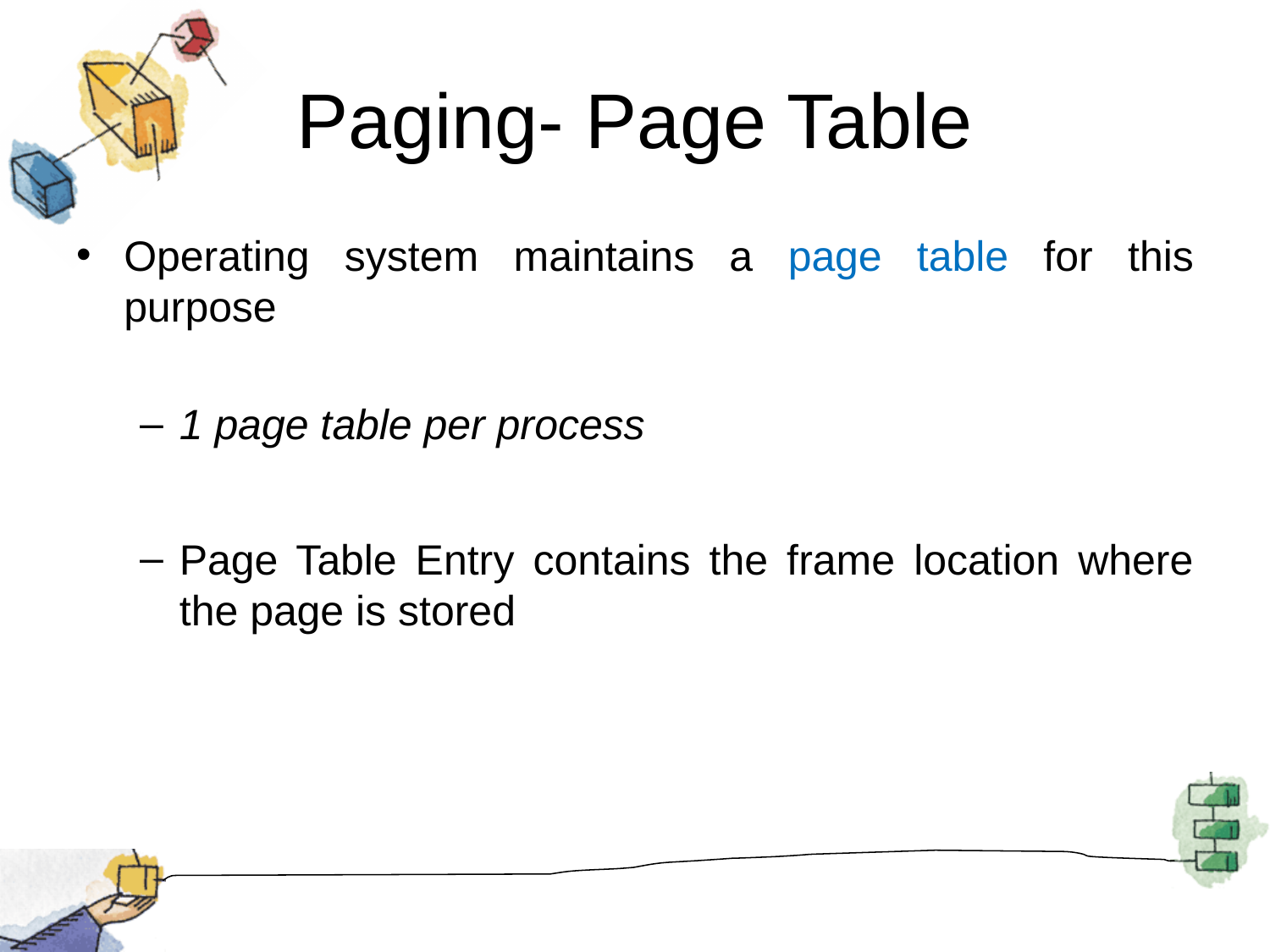

# Paging- Page Table
Operating system maintains a page table for this purpose

1 page table per process

Page Table Entry contains the frame location where the page is stored